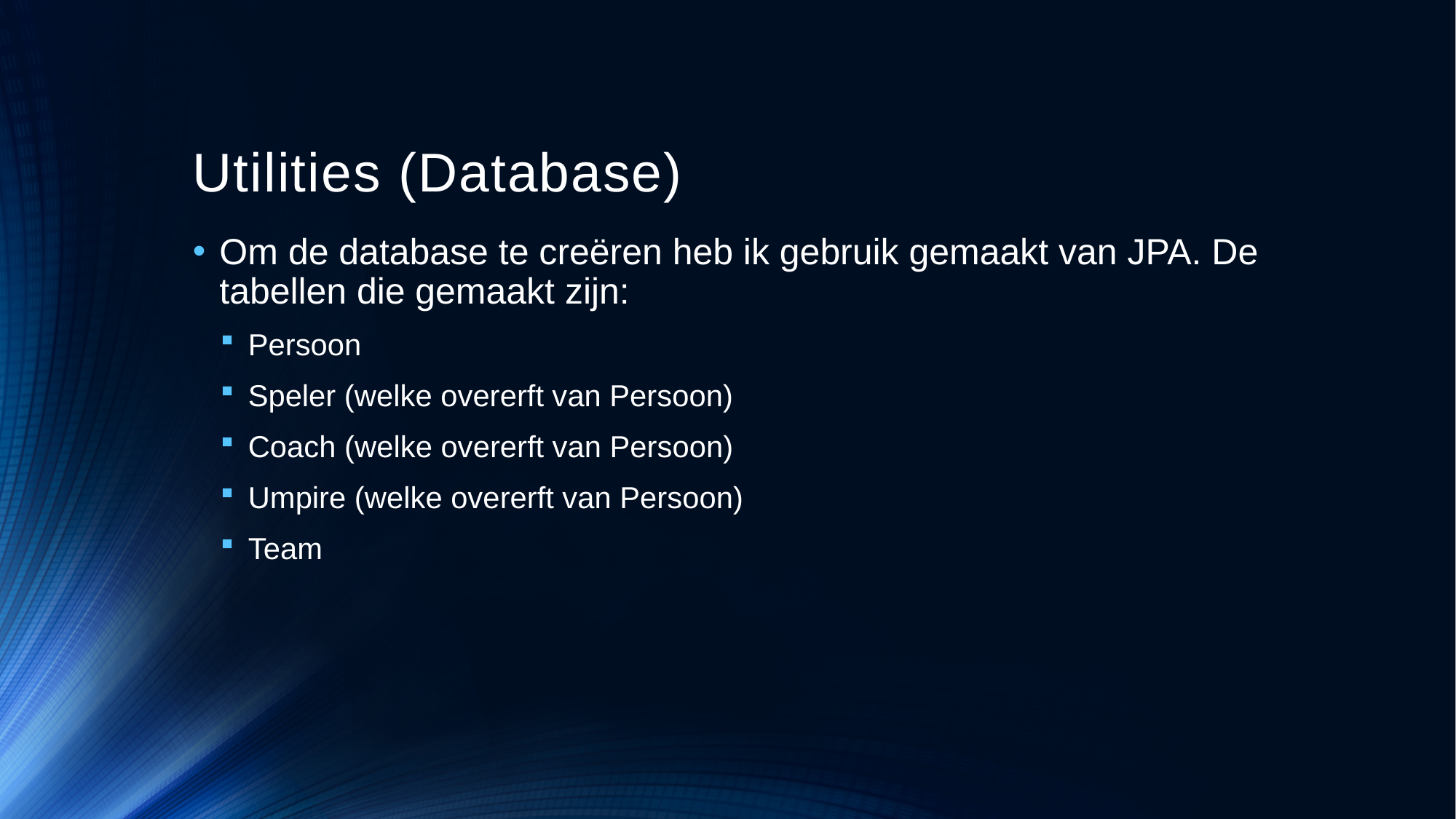

# Utilities (Database)
Om de database te creëren heb ik gebruik gemaakt van JPA. De tabellen die gemaakt zijn:
Persoon
Speler (welke overerft van Persoon)
Coach (welke overerft van Persoon)
Umpire (welke overerft van Persoon)
Team